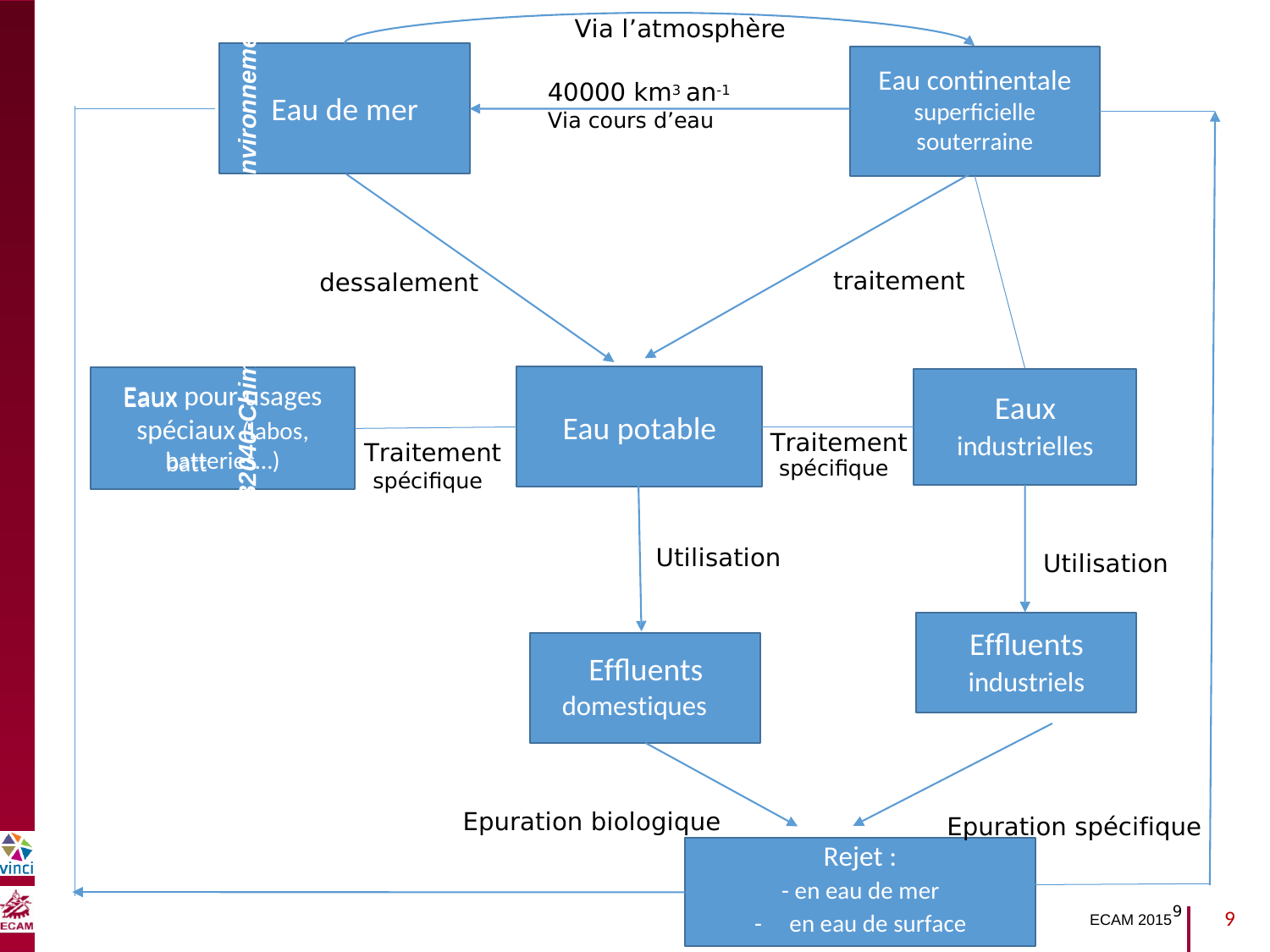

Via l’atmosphère

Eau de mer

Eau continentale superficielle souterraine

40000 km3 an-1
Via cours d’eau

Eaux
batt

B2040-Chimie du vivant et environnement
traitement
dessalement

Eaux pour usages spéciaux (labos, batteries…)

Eau potable

Eaux
industrielles

Traitement
spécifique
Traitement
spécifique

Utilisation
Utilisation

Effluents
industriels

Effluents
domestiques

Epuration biologique
Epuration spécifique

Rejet :
- en eau de mer
-    en eau de surface

ECAM 20159

9